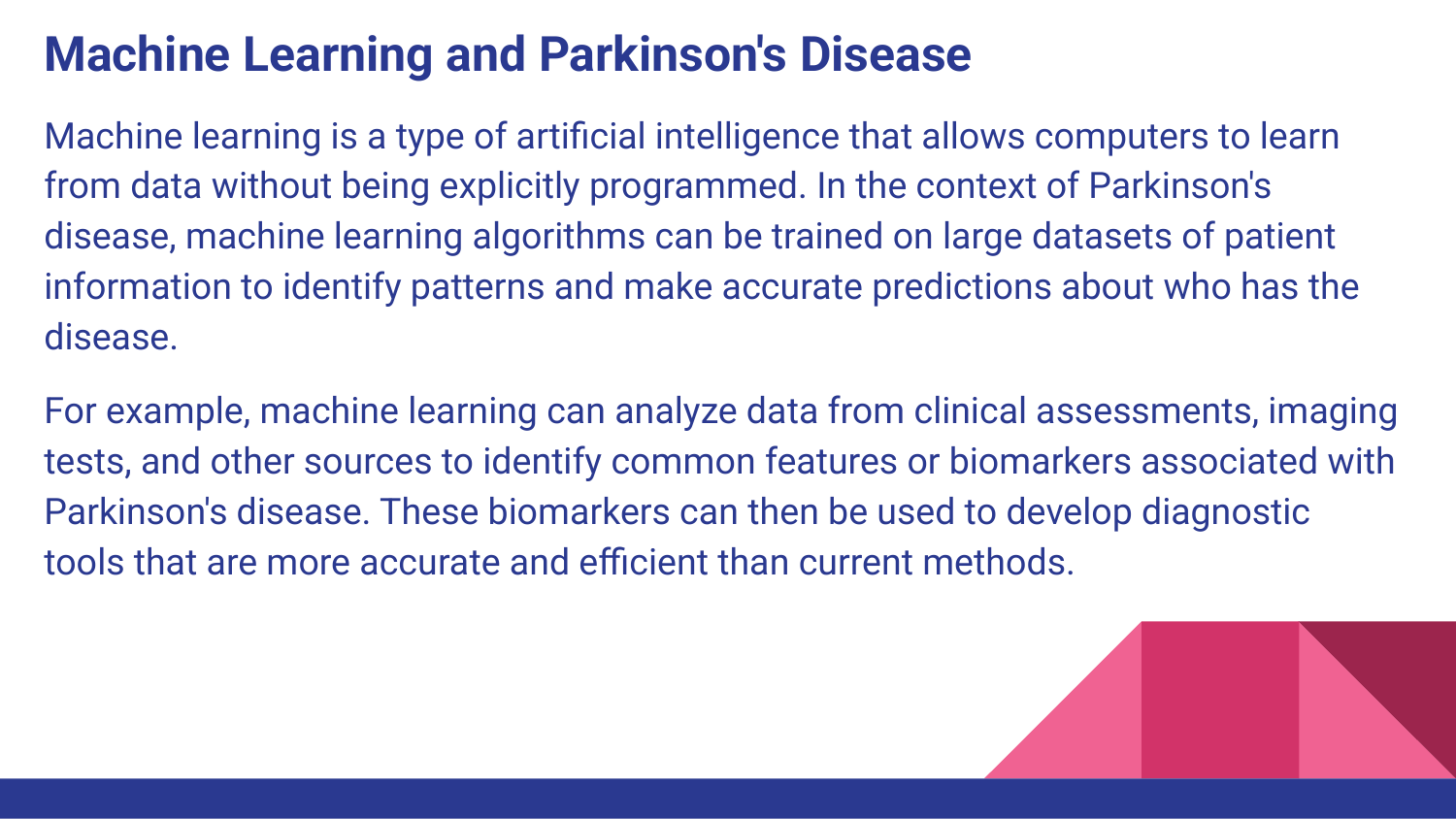

Machine Learning and Parkinson's Disease
Machine learning is a type of artificial intelligence that allows computers to learn from data without being explicitly programmed. In the context of Parkinson's disease, machine learning algorithms can be trained on large datasets of patient information to identify patterns and make accurate predictions about who has the disease.
For example, machine learning can analyze data from clinical assessments, imaging tests, and other sources to identify common features or biomarkers associated with Parkinson's disease. These biomarkers can then be used to develop diagnostic tools that are more accurate and efficient than current methods.